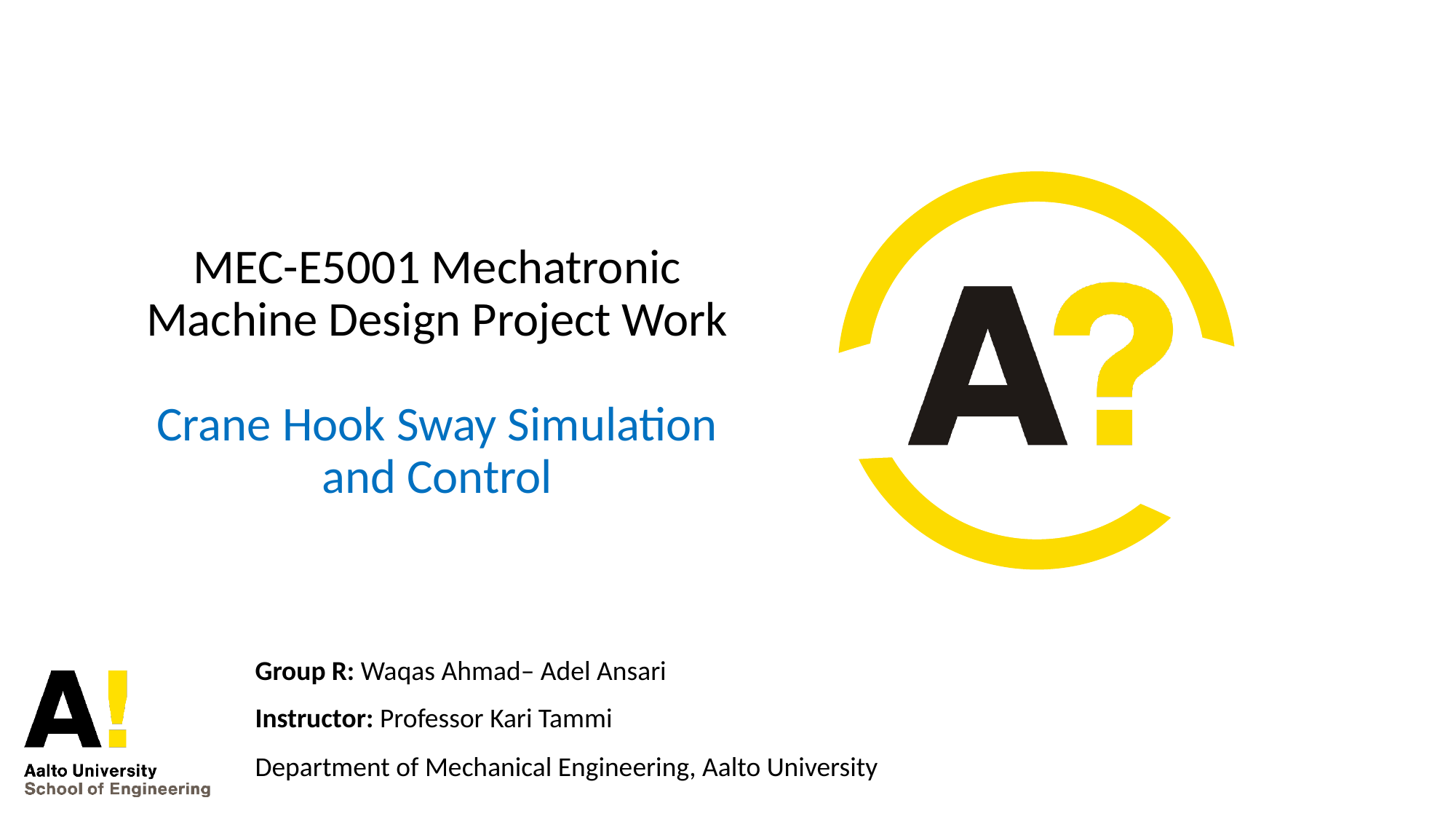

# MEC-E5001 Mechatronic Machine Design Project Work Crane Hook Sway Simulation and Control
Group R: Waqas Ahmad– Adel Ansari
Instructor: Professor Kari Tammi
Department of Mechanical Engineering, Aalto University